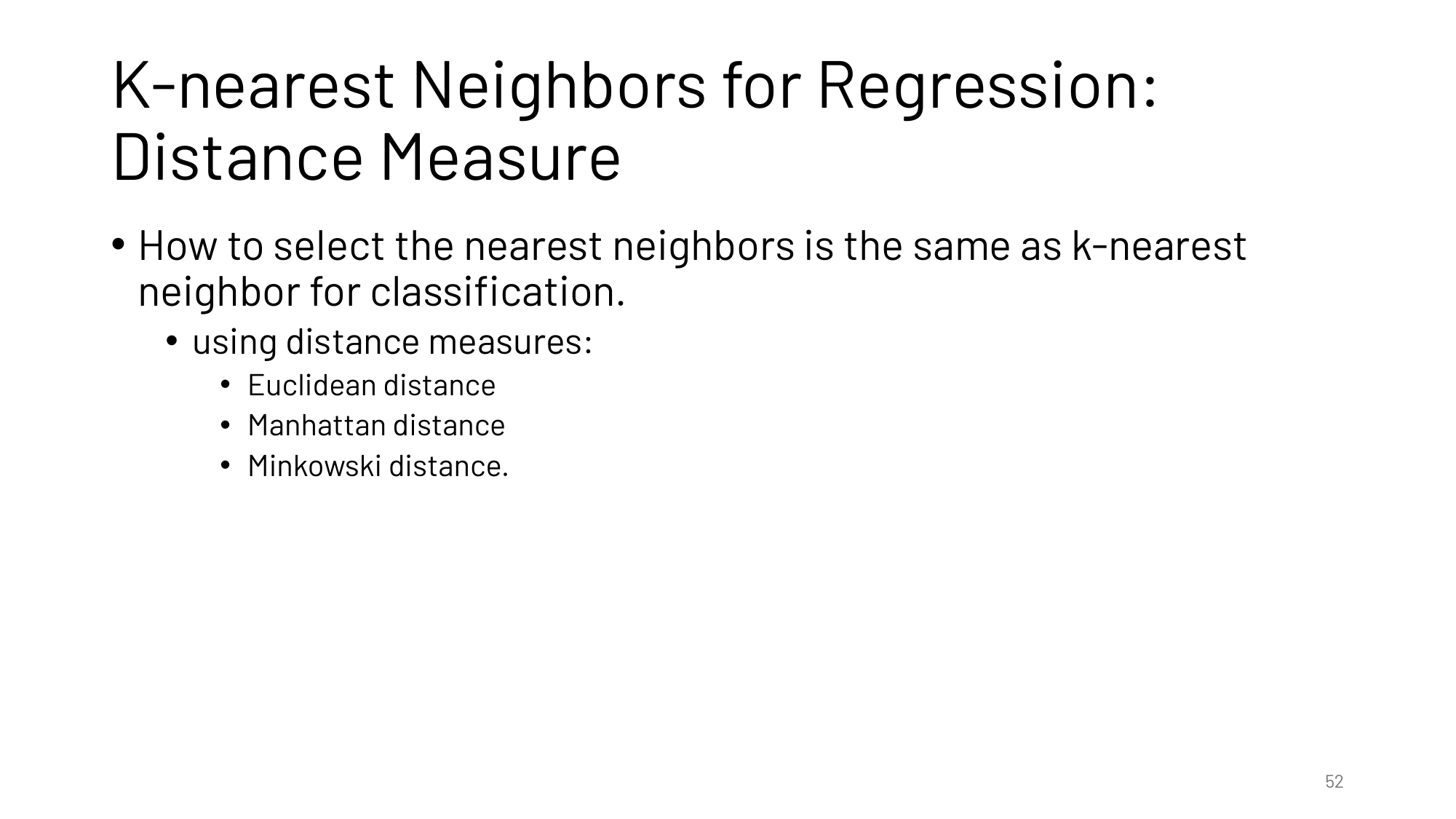

# K-nearest Neighbors for Regression: Distance Measure
How to select the nearest neighbors is the same as k-nearest neighbor for classification.
using distance measures:
Euclidean distance
Manhattan distance
Minkowski distance.
52